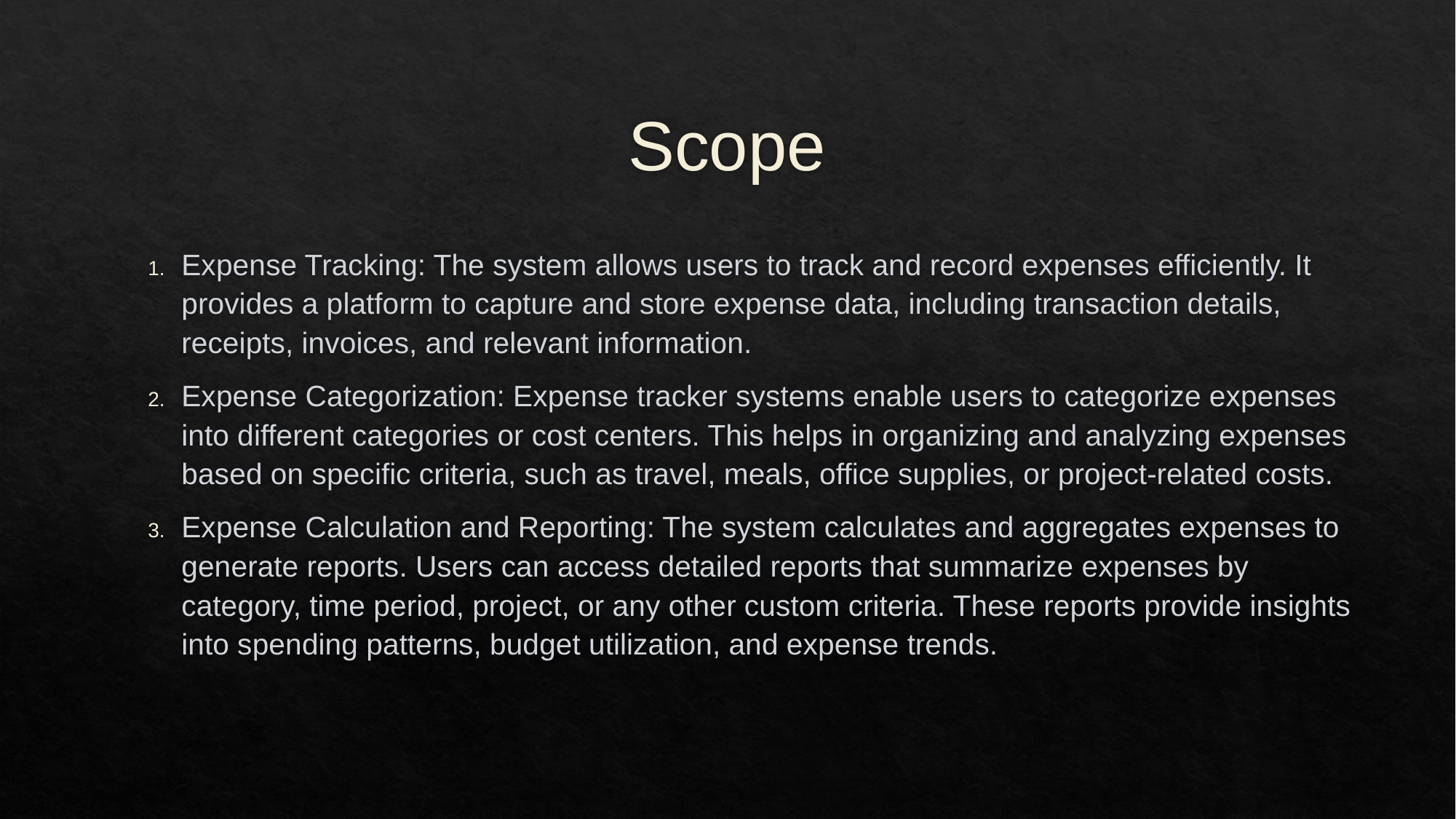

# Scope
Expense Tracking: The system allows users to track and record expenses efficiently. It provides a platform to capture and store expense data, including transaction details, receipts, invoices, and relevant information.
Expense Categorization: Expense tracker systems enable users to categorize expenses into different categories or cost centers. This helps in organizing and analyzing expenses based on specific criteria, such as travel, meals, office supplies, or project-related costs.
Expense Calculation and Reporting: The system calculates and aggregates expenses to generate reports. Users can access detailed reports that summarize expenses by category, time period, project, or any other custom criteria. These reports provide insights into spending patterns, budget utilization, and expense trends.